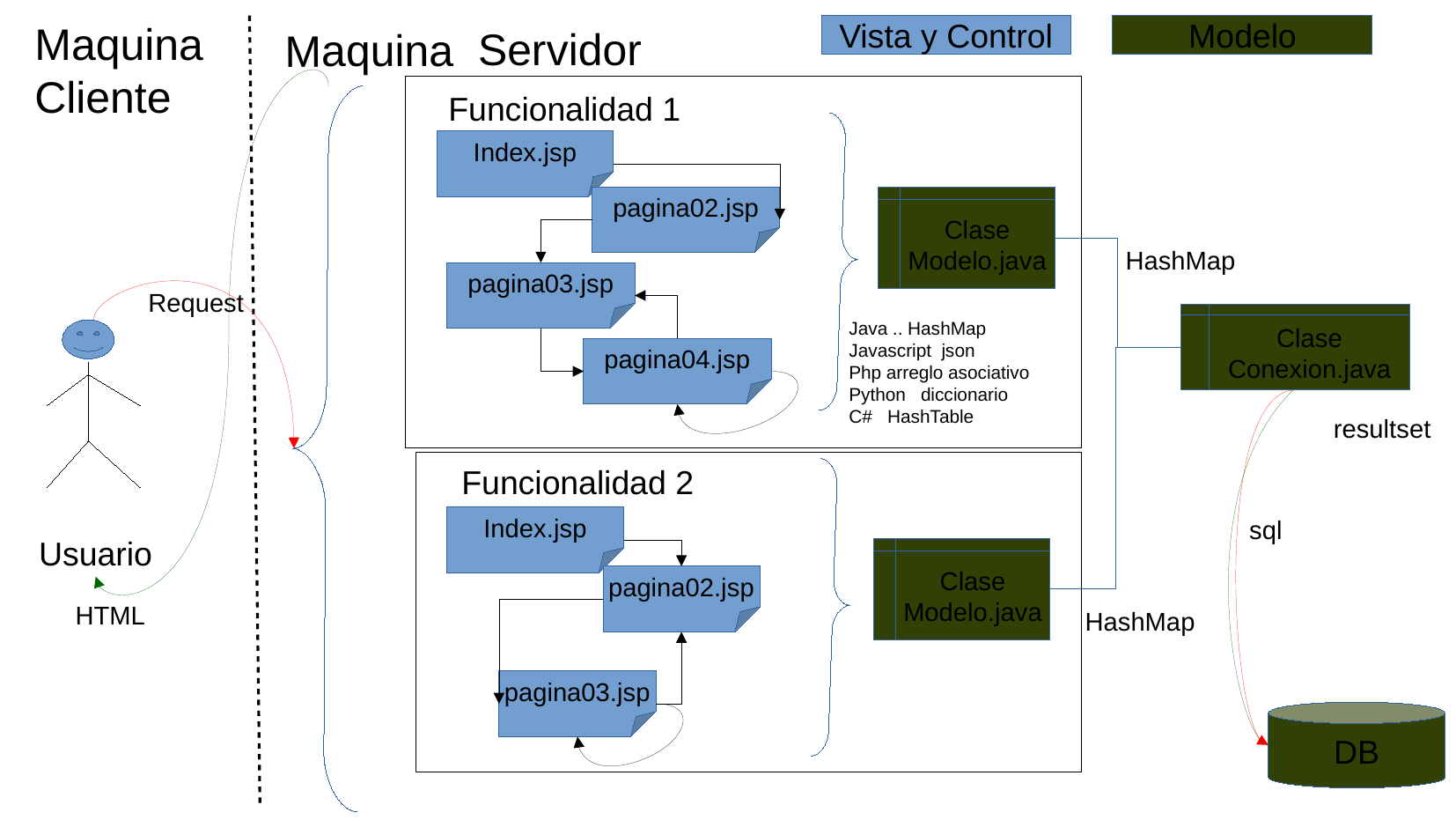

Maquina
Cliente
Maquina  Servidor

Vista y Control
Modelo

Funcionalidad 1

Index.jsp
pagina02.jsp
Clase
Modelo.java
HashMap
pagina03.jsp
Request
Clase
Conexion.java
Java .. HashMap
Javascript  json
Php arreglo asociativo
Python   diccionario
C#   HashTable

pagina04.jsp
resultset

Funcionalidad 2

sql
Index.jsp
Usuario
Clase
Modelo.java
pagina02.jsp
HTML
HashMap
pagina03.jsp
DB